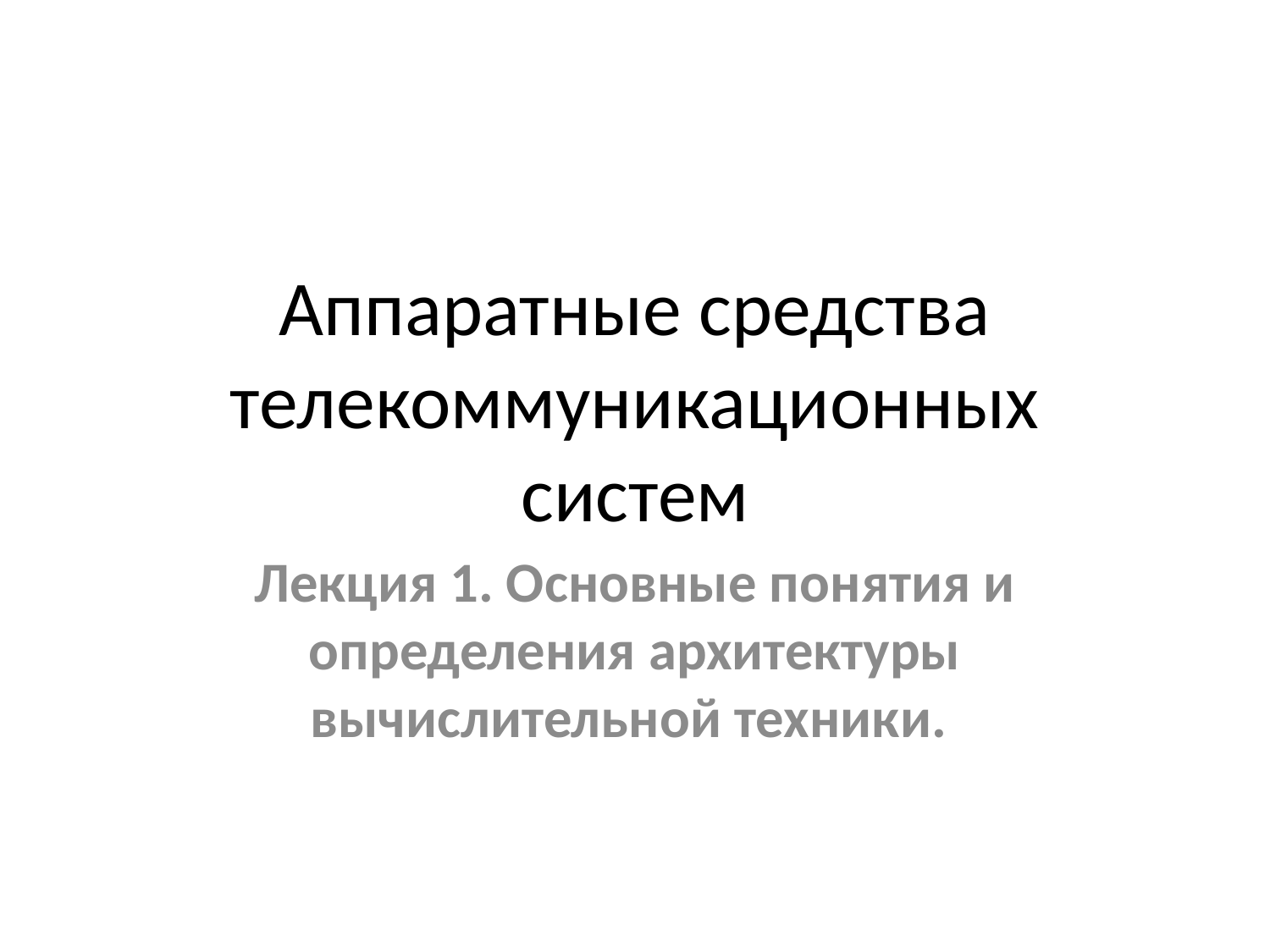

# Аппаратные средства телекоммуникационных систем
Лекция 1. Основные понятия и определения архитектуры вычислительной техники.